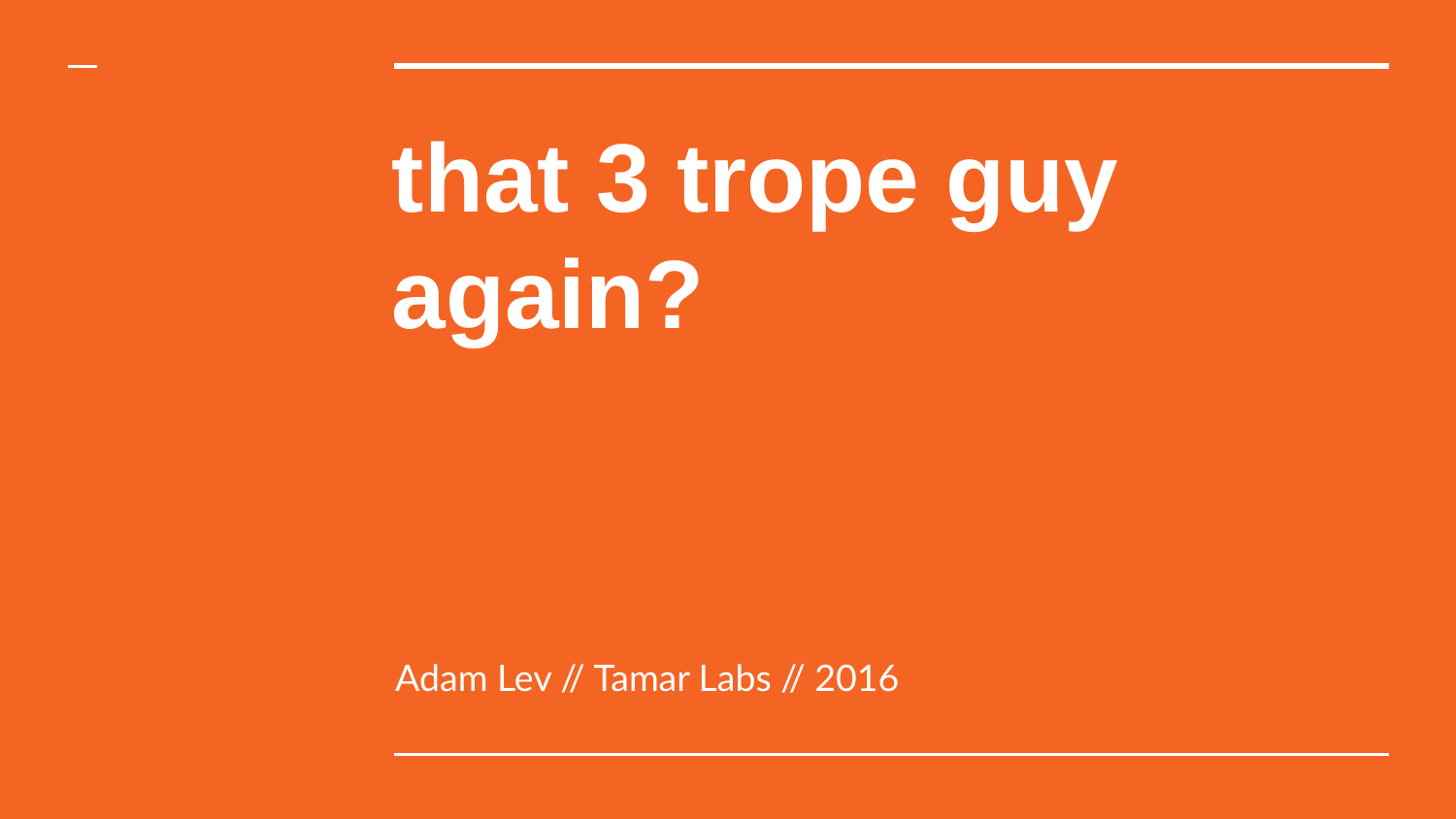

# that 3 trope guy again?
Adam Lev // Tamar Labs // 2016